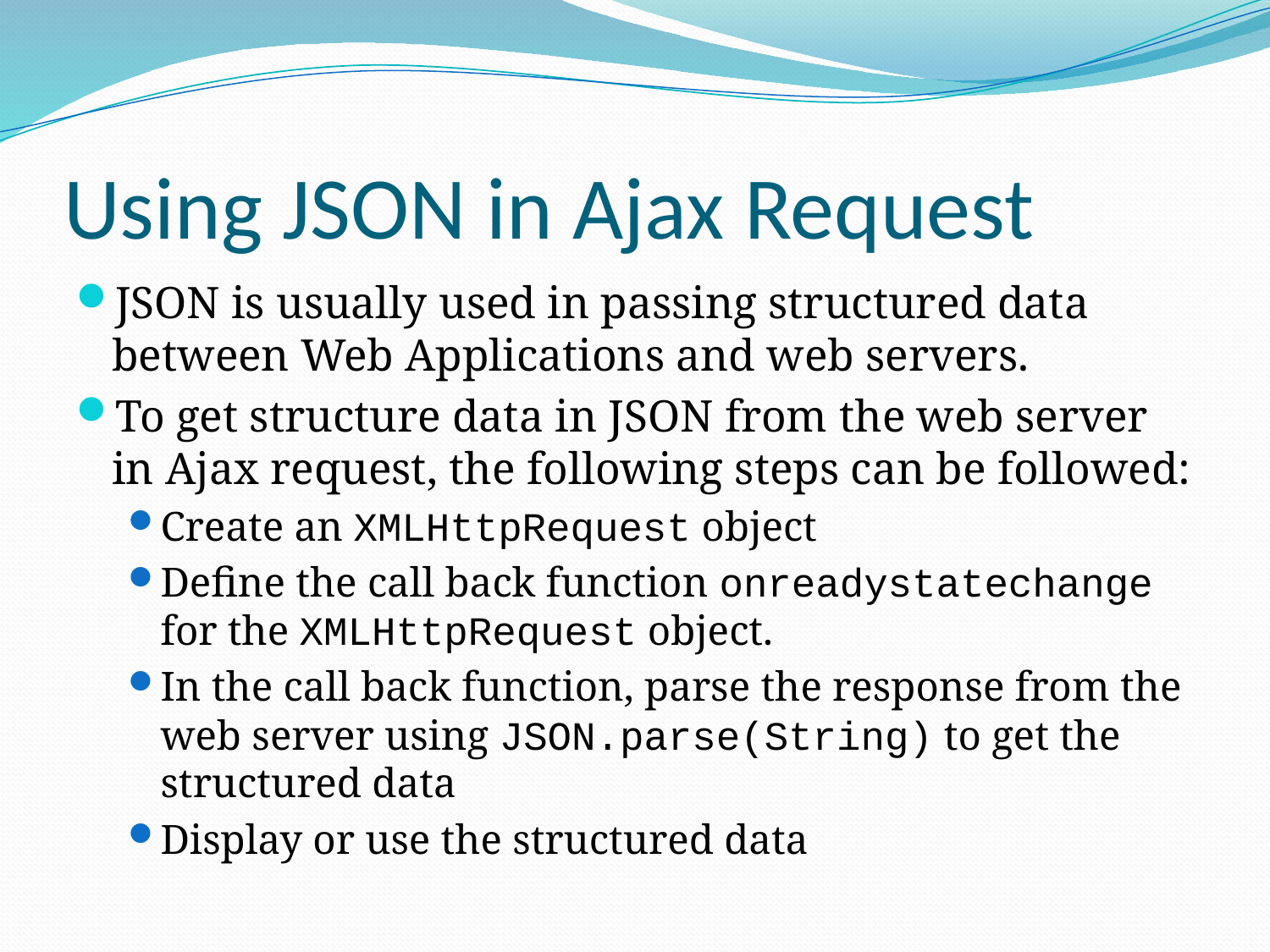

# Using JSON in Ajax Request
JSON is usually used in passing structured data between Web Applications and web servers.
To get structure data in JSON from the web server in Ajax request, the following steps can be followed:
Create an XMLHttpRequest object
Define the call back function onreadystatechange for the XMLHttpRequest object.
In the call back function, parse the response from the web server using JSON.parse(String) to get the structured data
Display or use the structured data